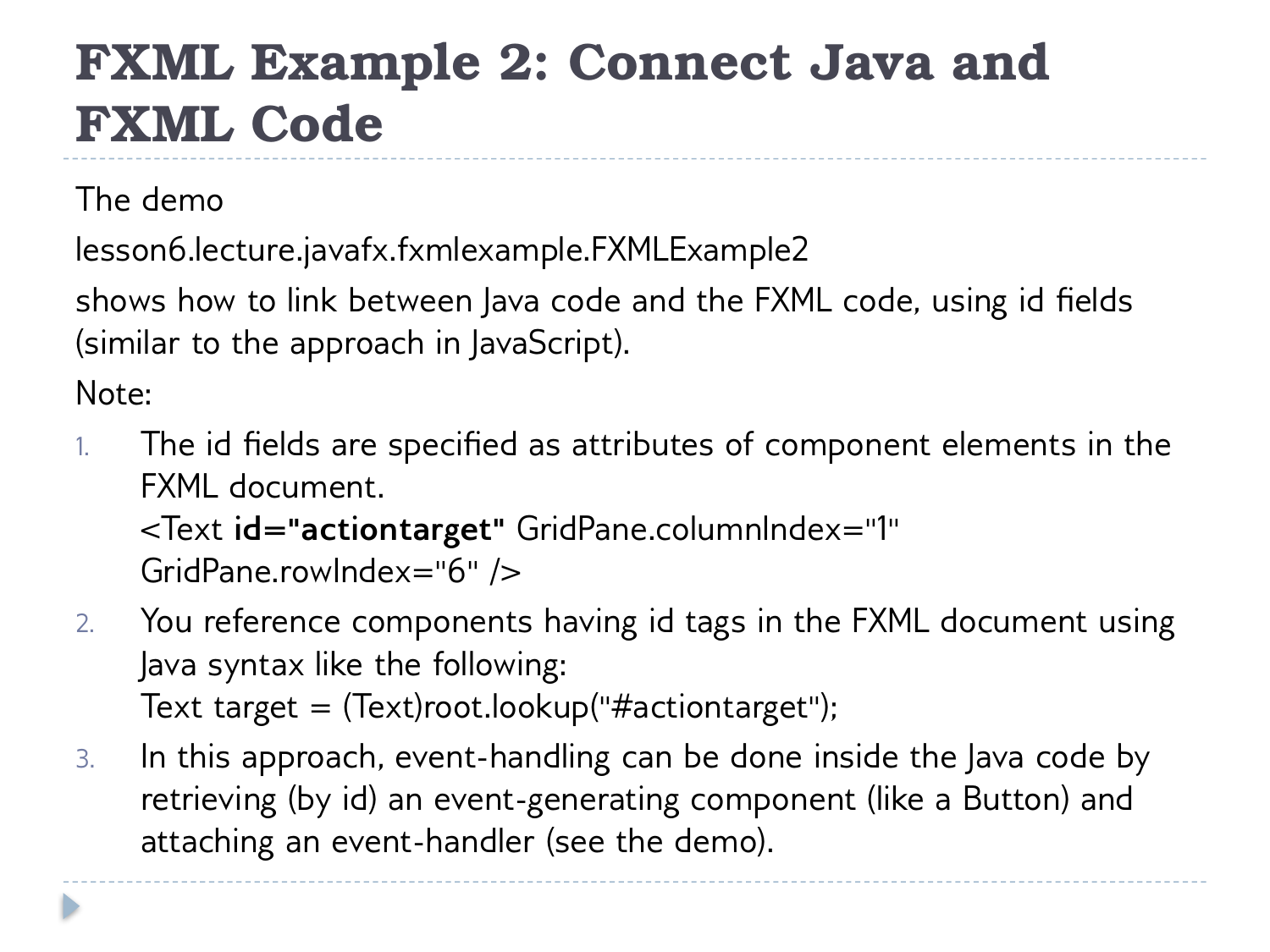

# FXML Example 2: Connect Java and FXML Code
The demo
lesson6.lecture.javafx.fxmlexample.FXMLExample2
shows how to link between Java code and the FXML code, using id fields (similar to the approach in JavaScript).
Note:
The id fields are specified as attributes of component elements in the FXML document.
<Text id="actiontarget" GridPane.columnIndex="1" GridPane.rowIndex="6" />
You reference components having id tags in the FXML document using Java syntax like the following:
Text target = (Text)root.lookup("#actiontarget");
In this approach, event-handling can be done inside the Java code by retrieving (by id) an event-generating component (like a Button) and attaching an event-handler (see the demo).